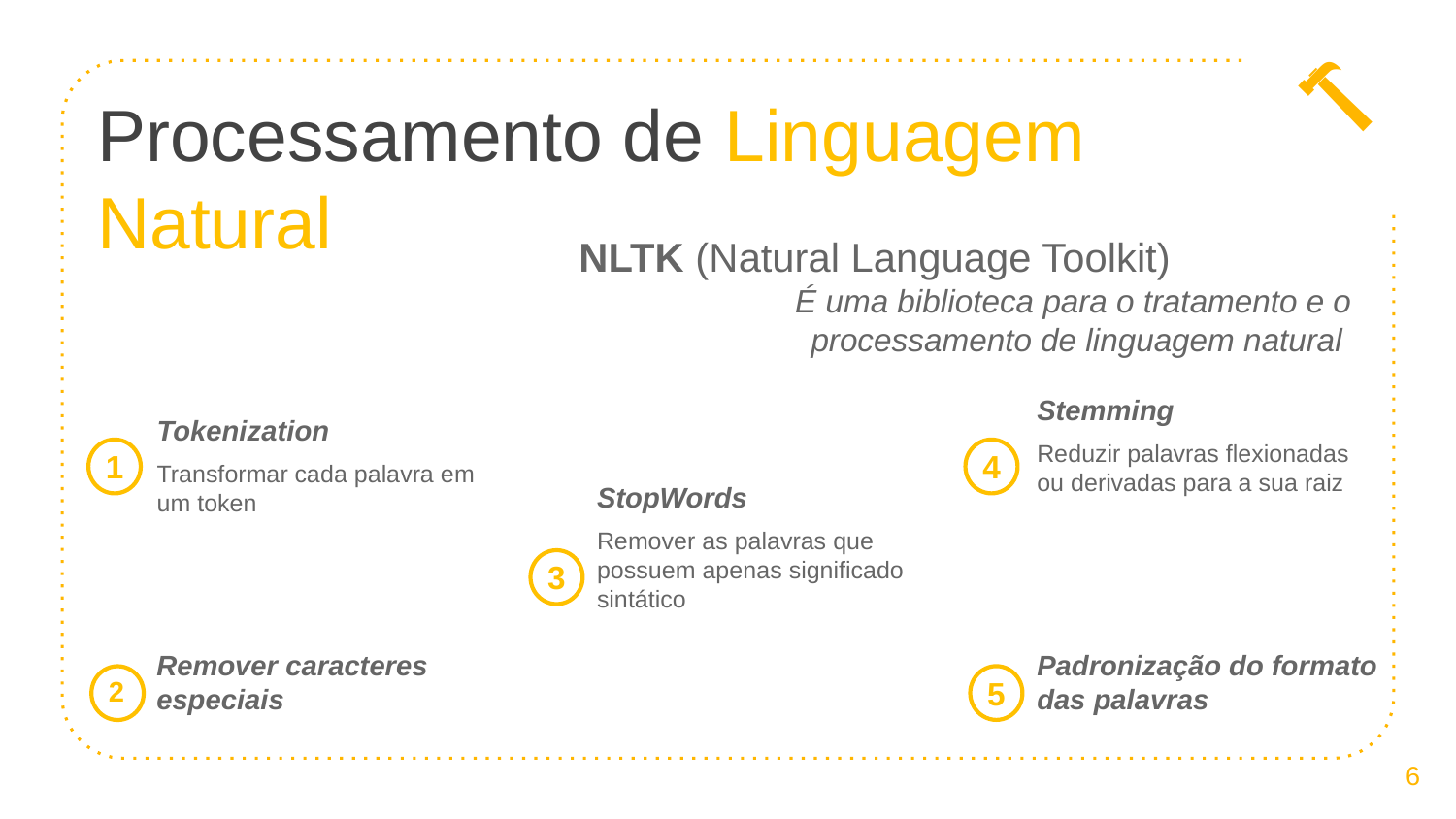

🔨
Processamento de Linguagem Natural
NLTK (Natural Language Toolkit)
É uma biblioteca para o tratamento e o processamento de linguagem natural
Stemming
Reduzir palavras flexionadas ou derivadas para a sua raiz
Tokenization
Transformar cada palavra em um token

4

1
StopWords
Remover as palavras que possuem apenas significado sintático

3
Remover caracteres especiais
Padronização do formato das palavras

5

2
6